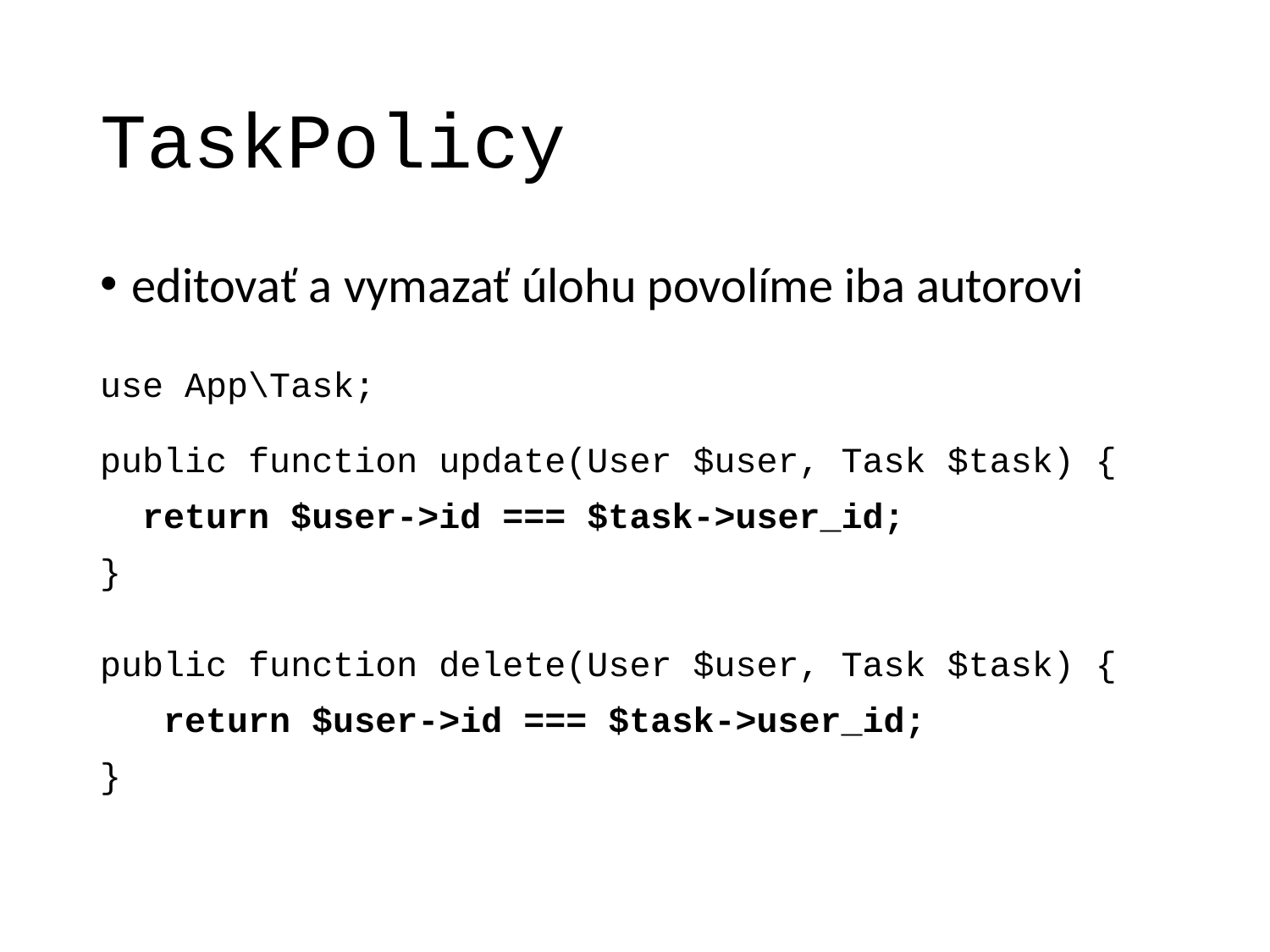

# TaskPolicy
editovať a vymazať úlohu povolíme iba autorovi

use App\Task;

public function update(User $user, Task $task) {
  return $user->id === $task->user_id;
}

public function delete(User $user, Task $task) {
   return $user->id === $task->user_id;
}